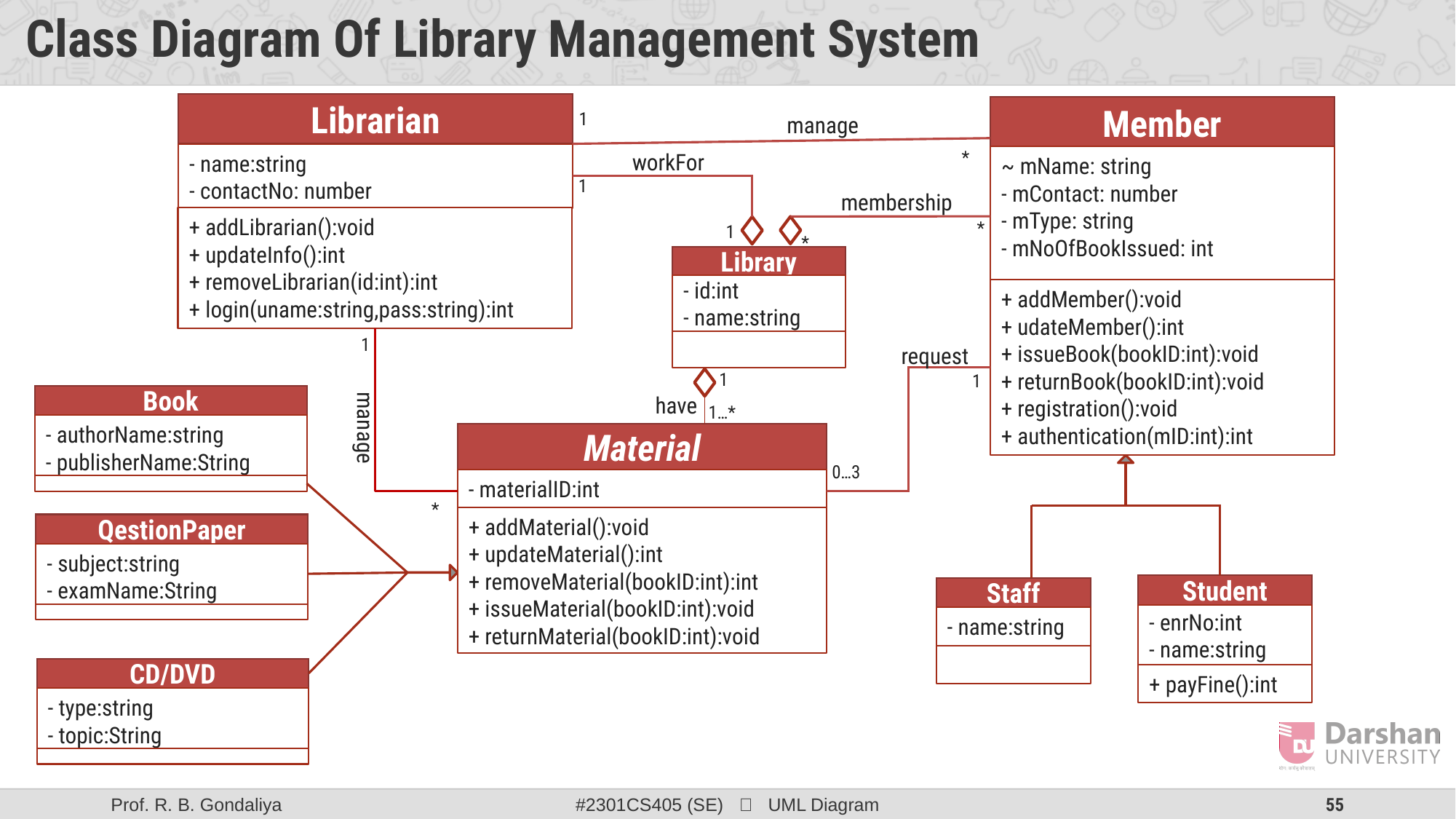

# Class Diagram Of Library Management System
Librarian
- name:string
- contactNo: number
+ addLibrarian():void
+ updateInfo():int
+ removeLibrarian(id:int):int
+ login(uname:string,pass:string):int
Member
~ mName: string
- mContact: number
- mType: string
- mNoOfBookIssued: int
+ addMember():void
+ udateMember():int
+ issueBook(bookID:int):void
+ returnBook(bookID:int):void
+ registration():void
+ authentication(mID:int):int
1
manage
*
workFor
1
1

membership
*

*
Library
- id:int
- name:string

1
manage
*
request
1
0…3
1

have
1…*
Book
- authorName:string
- publisherName:String

Material
- materialID:int
+ addMaterial():void
+ updateMaterial():int
+ removeMaterial(bookID:int):int
+ issueMaterial(bookID:int):void
+ returnMaterial(bookID:int):void

QestionPaper
- subject:string
- examName:String

Student
- enrNo:int
- name:string
+ payFine():int
Staff
- name:string

CD/DVD
- type:string
- topic:String